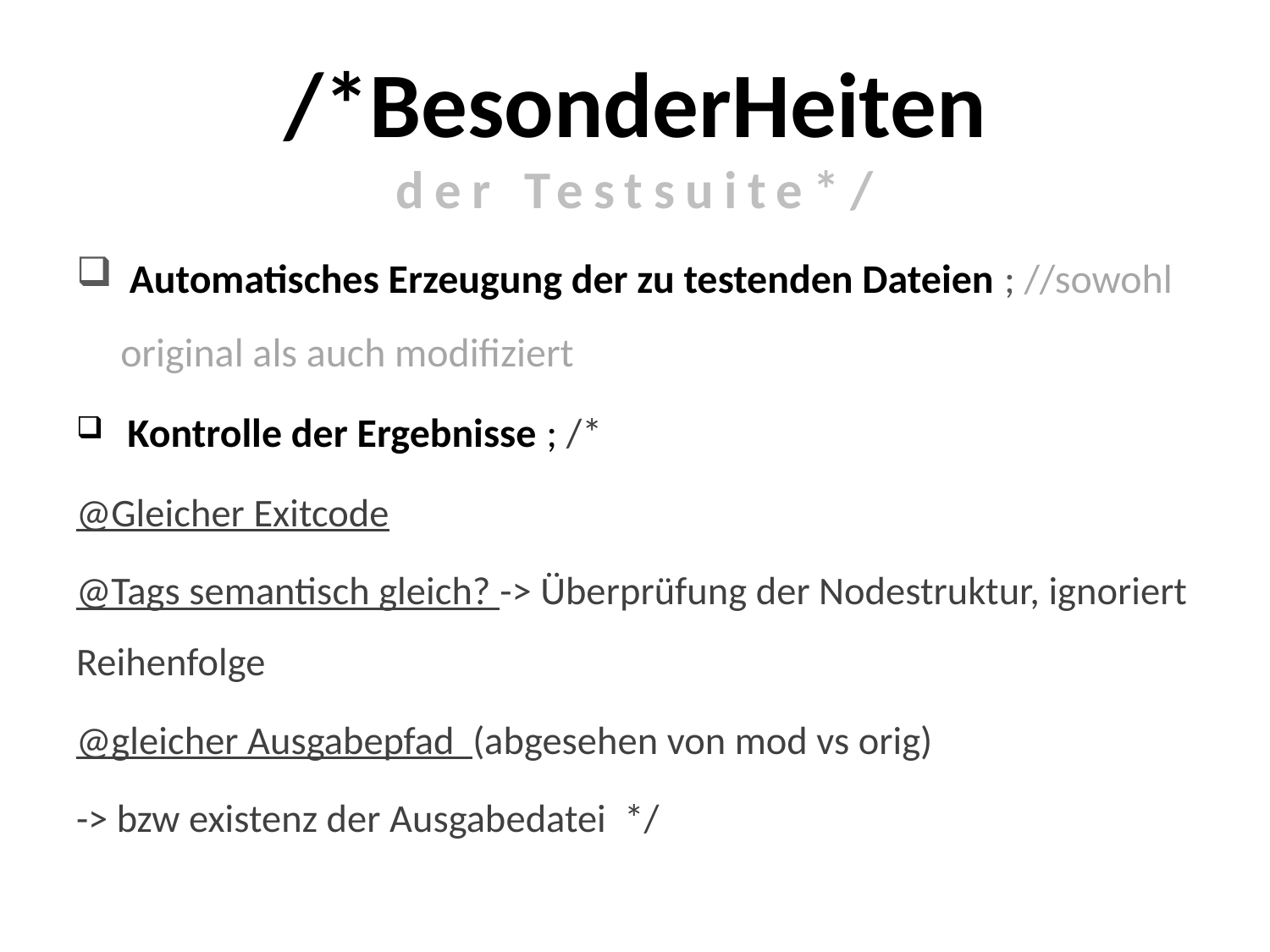

# /*BesonderHeiten der Testsuite*/
 Automatisches Erzeugung der zu testenden Dateien ; //sowohl original als auch modifiziert
 Kontrolle der Ergebnisse ; /*
@Gleicher Exitcode
@Tags semantisch gleich? -> Überprüfung der Nodestruktur, ignoriert Reihenfolge
@gleicher Ausgabepfad  (abgesehen von mod vs orig)
-> bzw existenz der Ausgabedatei  */